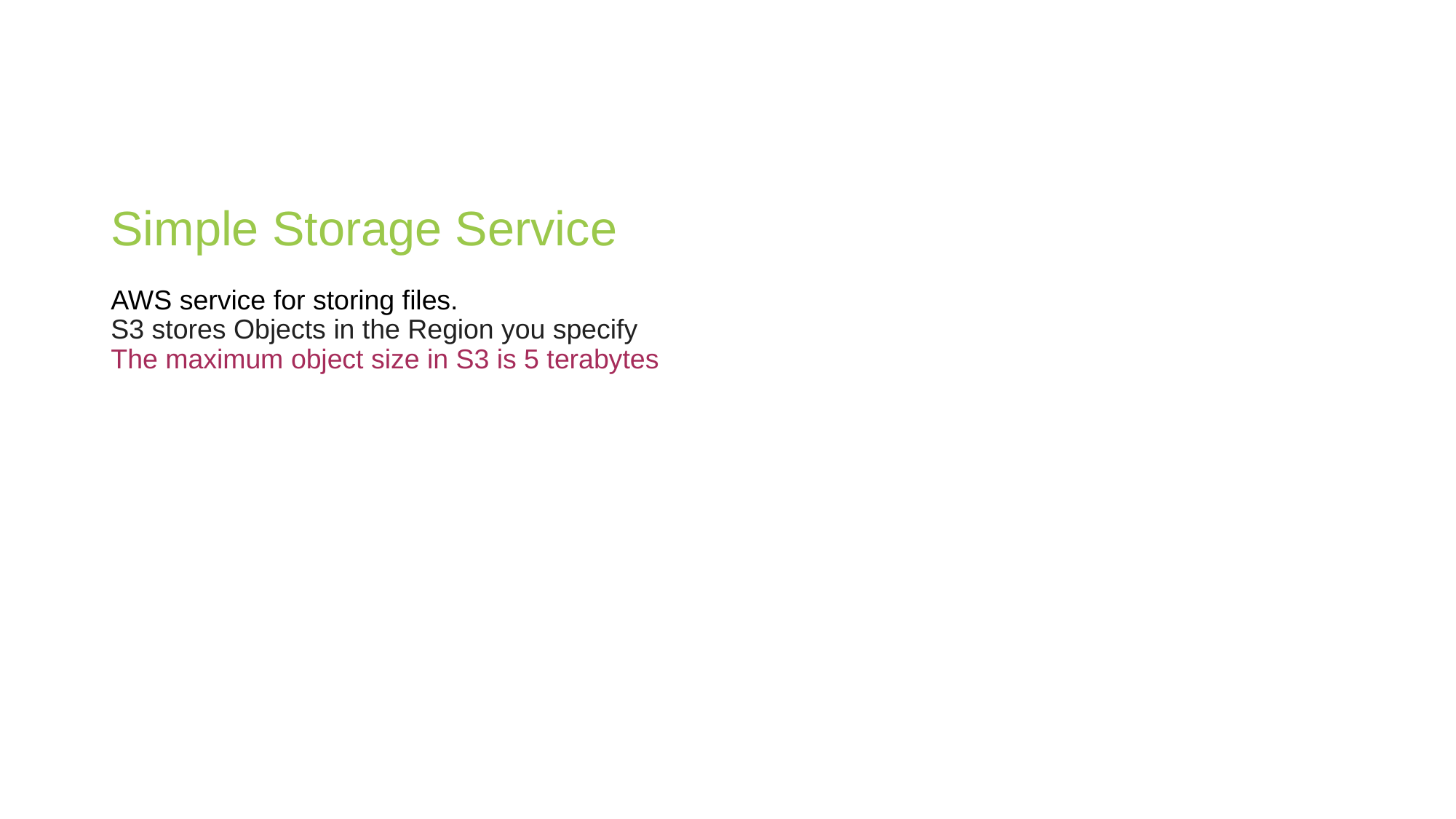

# Simple Storage Service AWS service for storing files. S3 stores Objects in the Region you specify The maximum object size in S3 is 5 terabytes